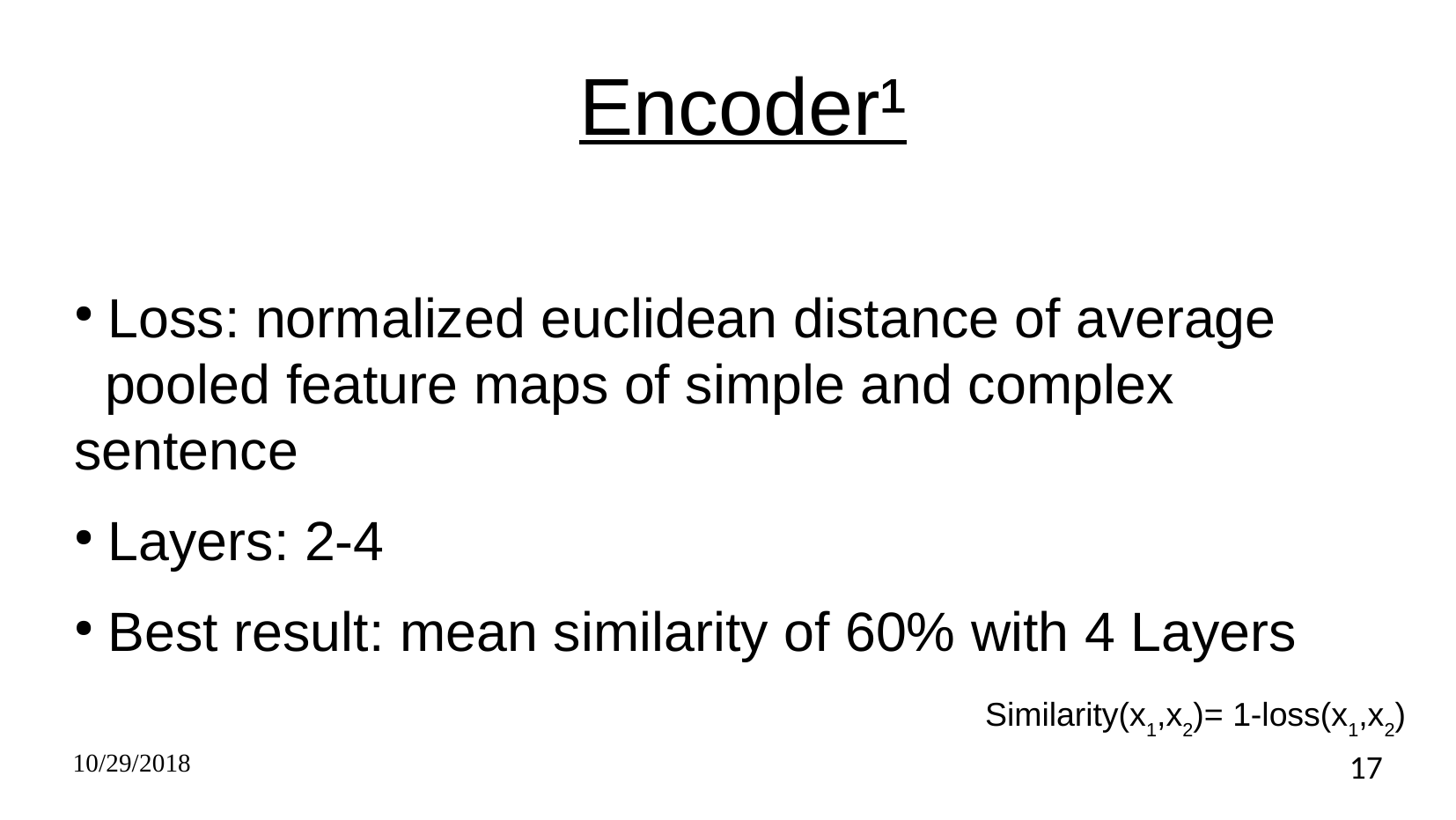

Encoder¹

 Loss: normalized euclidean distance of average
  pooled feature maps of simple and complex sentence
 Layers: 2-4
 Best result: mean similarity of 60% with 4 Layers
Similarity(x1,x2)= 1-loss(x1,x2)
10/29/2018
17